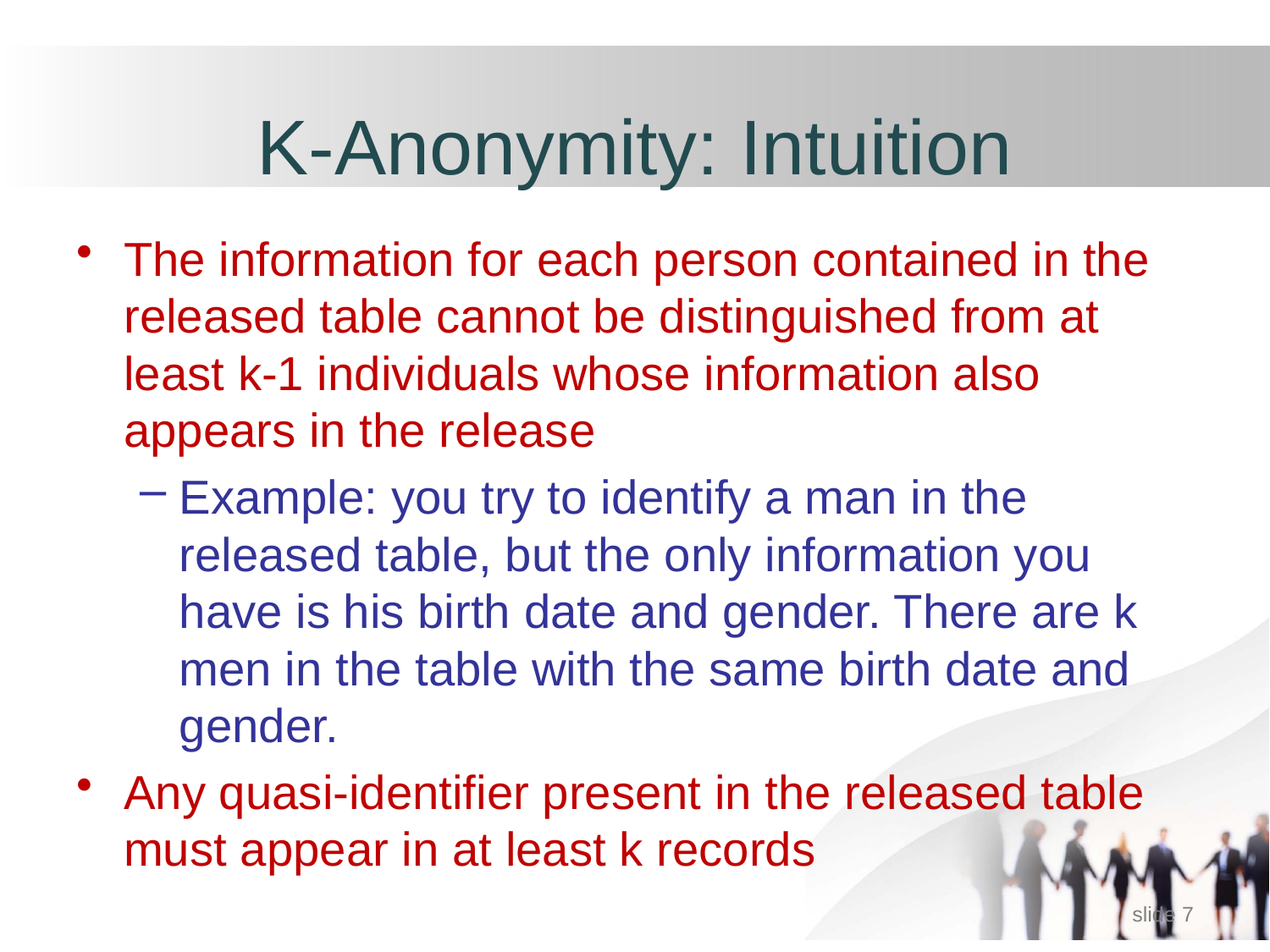

# K-Anonymity: Intuition
The information for each person contained in the released table cannot be distinguished from at least k-1 individuals whose information also appears in the release
Example: you try to identify a man in the released table, but the only information you have is his birth date and gender. There are k men in the table with the same birth date and gender.
Any quasi-identifier present in the released table must appear in at least k records

slide 7